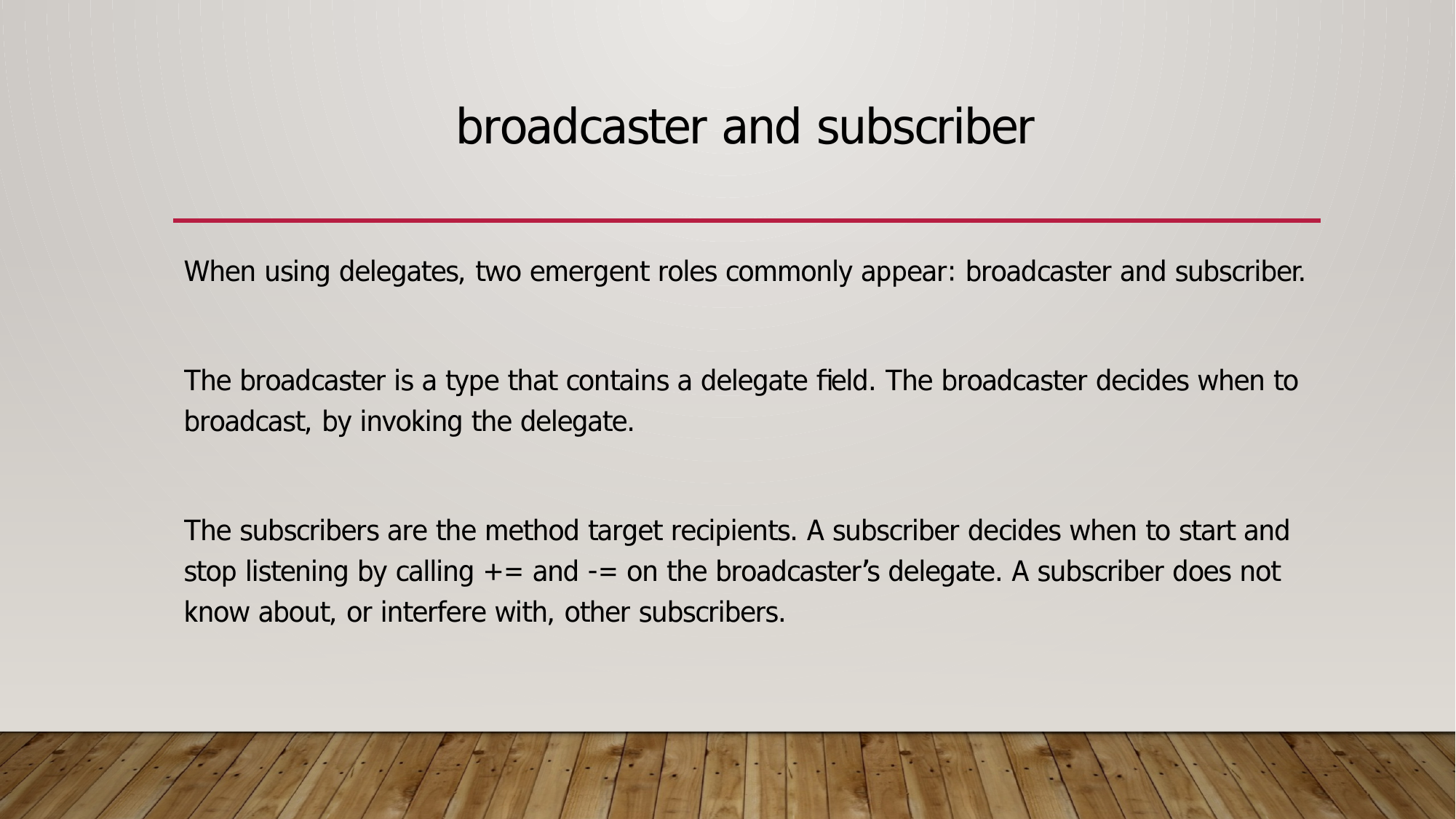

# broadcaster and subscriber
When using delegates, two emergent roles commonly appear: broadcaster and subscriber.

The broadcaster is a type that contains a delegate field. The broadcaster decides when to broadcast, by invoking the delegate.

The subscribers are the method target recipients. A subscriber decides when to start and stop listening by calling += and -= on the broadcaster’s delegate. A subscriber does not know about, or interfere with, other subscribers.